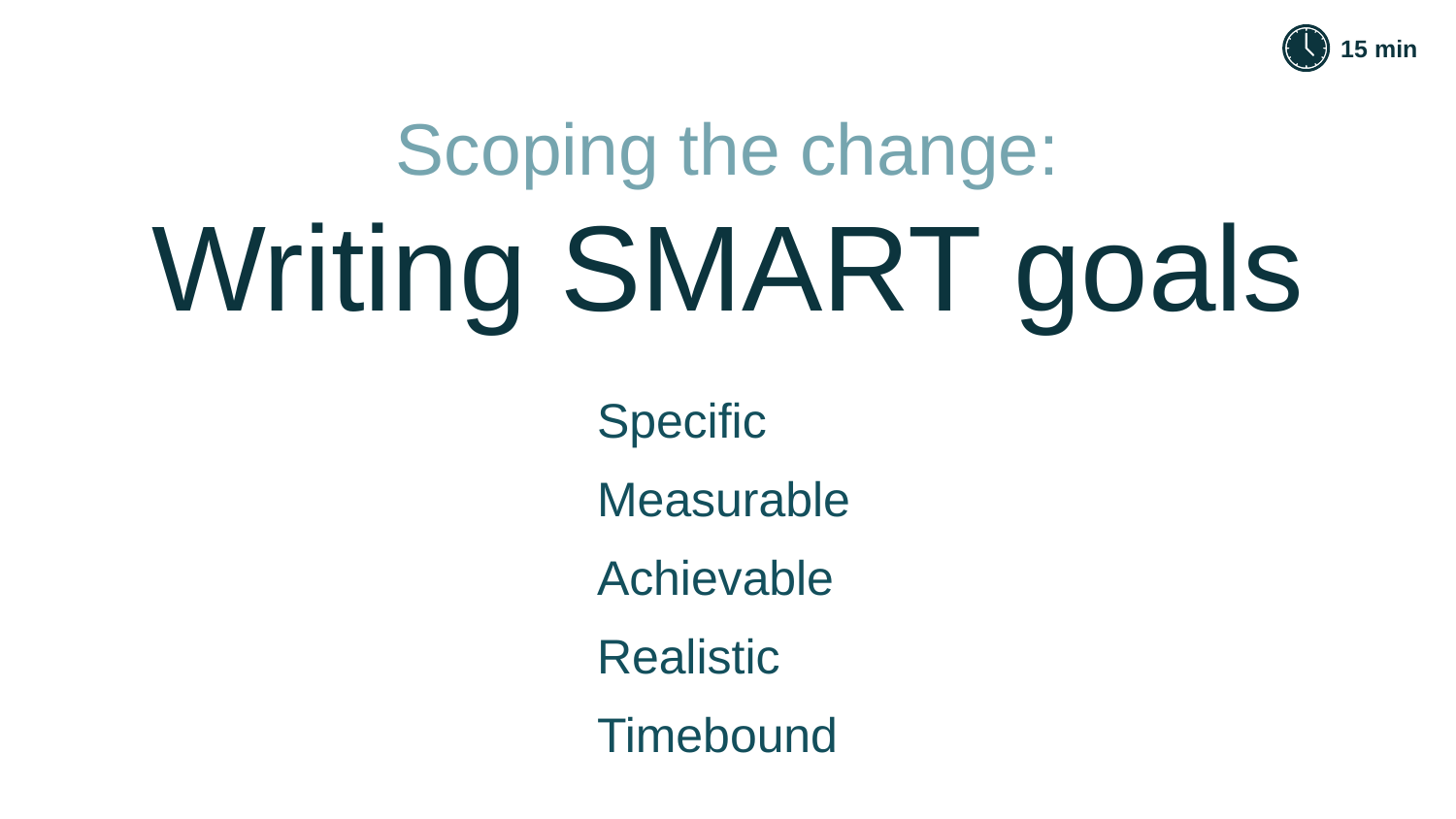

15 min

Scoping the change:
Writing SMART goals
Specific
Measurable
Achievable
Realistic
Timebound